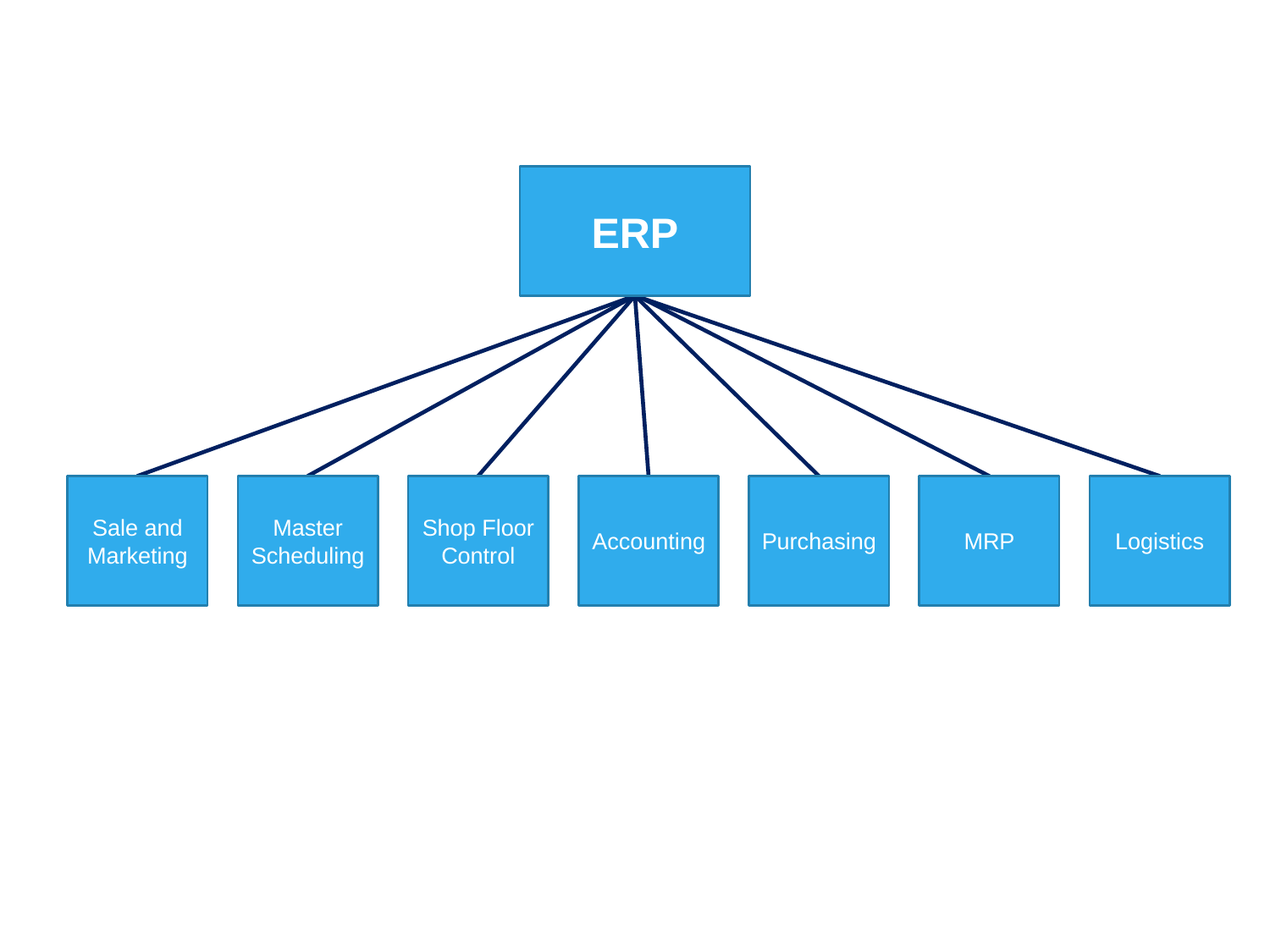

ERP
Sale and Marketing
Master Scheduling
Shop Floor Control
Accounting
Purchasing
MRP
Logistics